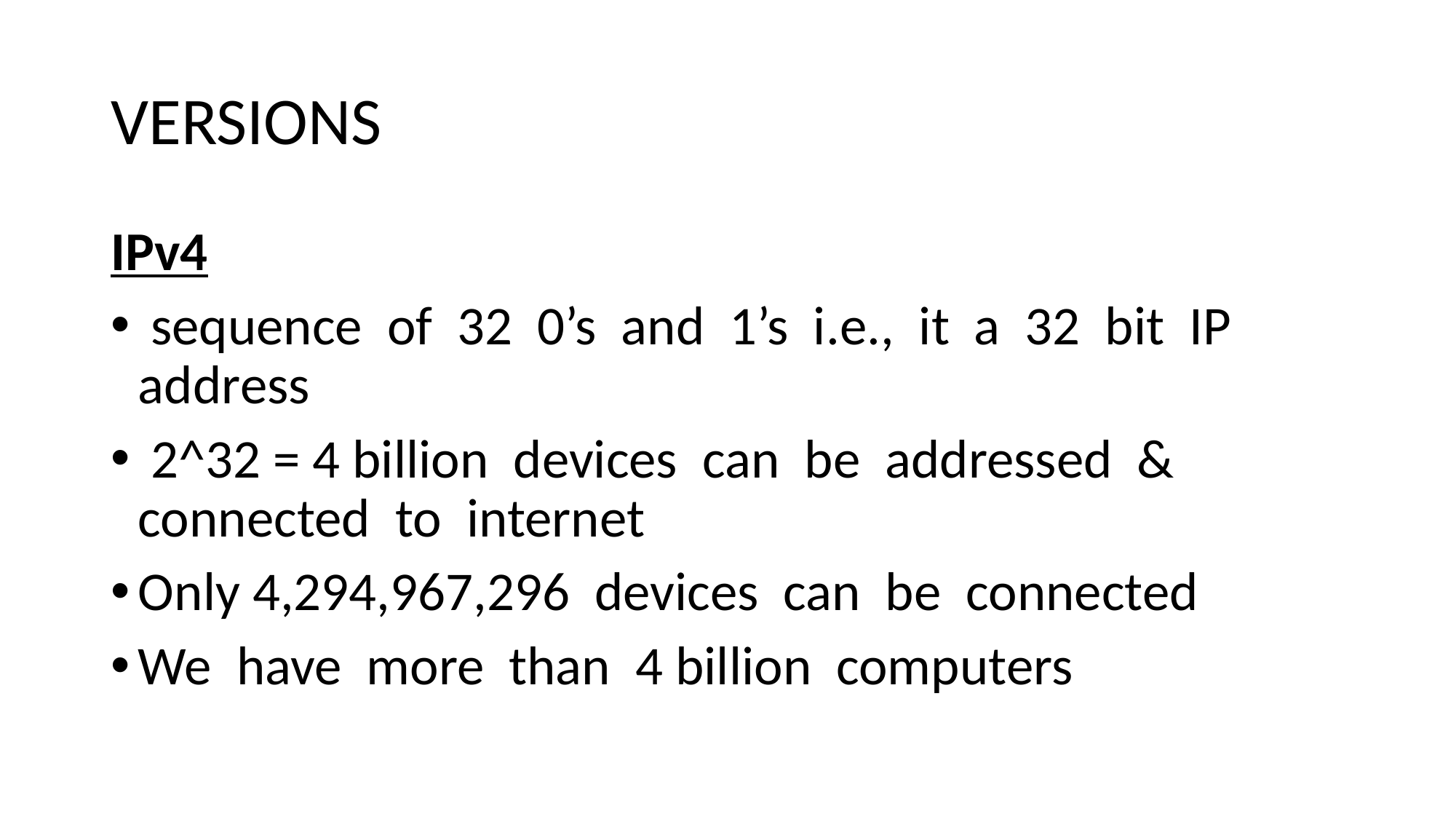

# VERSIONS
IPv4
 sequence  of  32  0’s  and  1’s  i.e.,  it  a  32  bit  IP  address
 2^32 = 4 billion  devices  can  be  addressed  &  connected  to  internet
Only 4,294,967,296  devices  can  be  connected
We  have  more  than  4 billion  computers